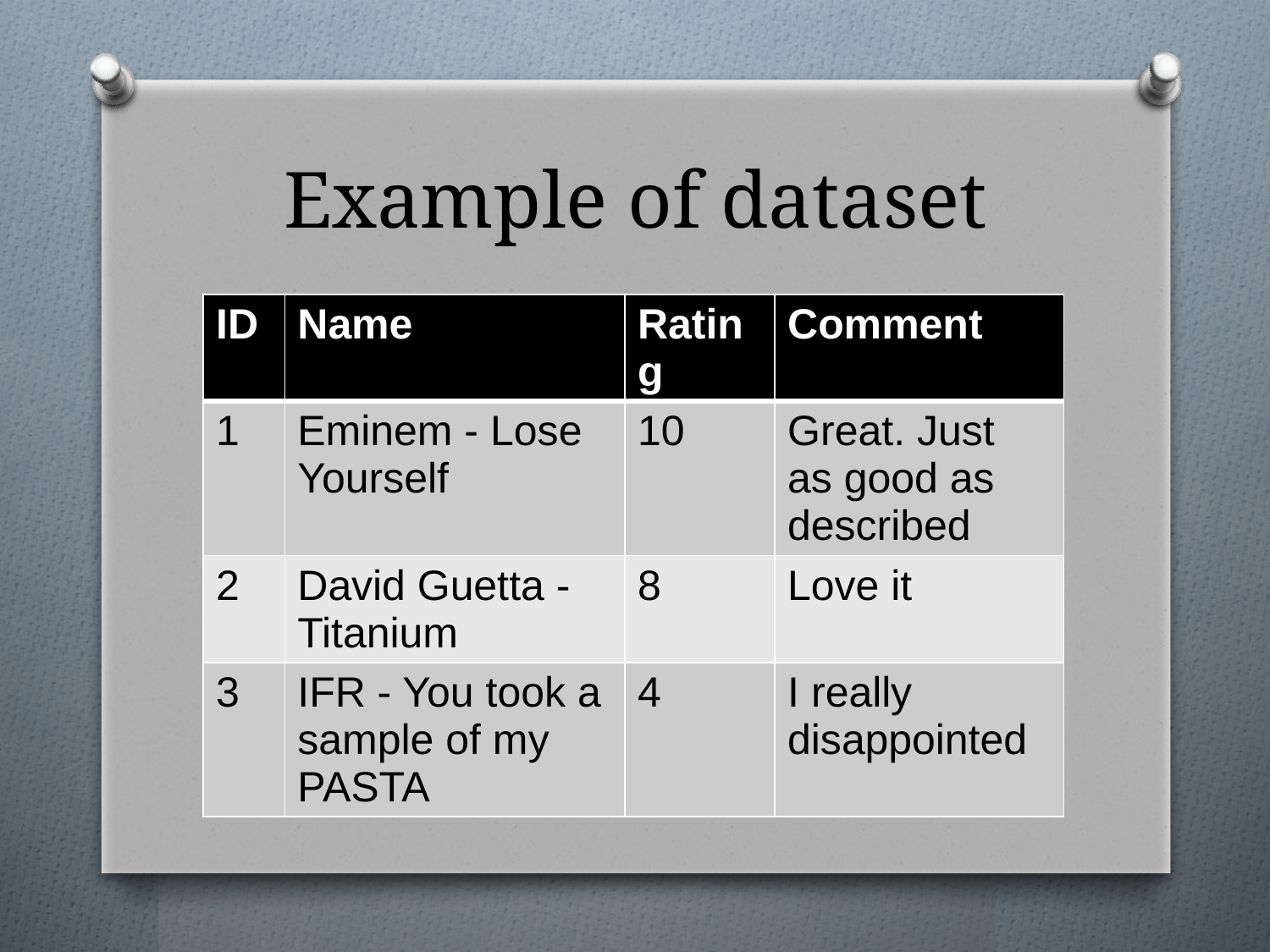

# Example of dataset
| ID | Name | Rating | Comment |
| --- | --- | --- | --- |
| 1 | Eminem - Lose Yourself | 10 | Great. Just as good as described |
| 2 | David Guetta - Titanium | 8 | Love it |
| 3 | IFR - You took a sample of my PASTA | 4 | I really disappointed |